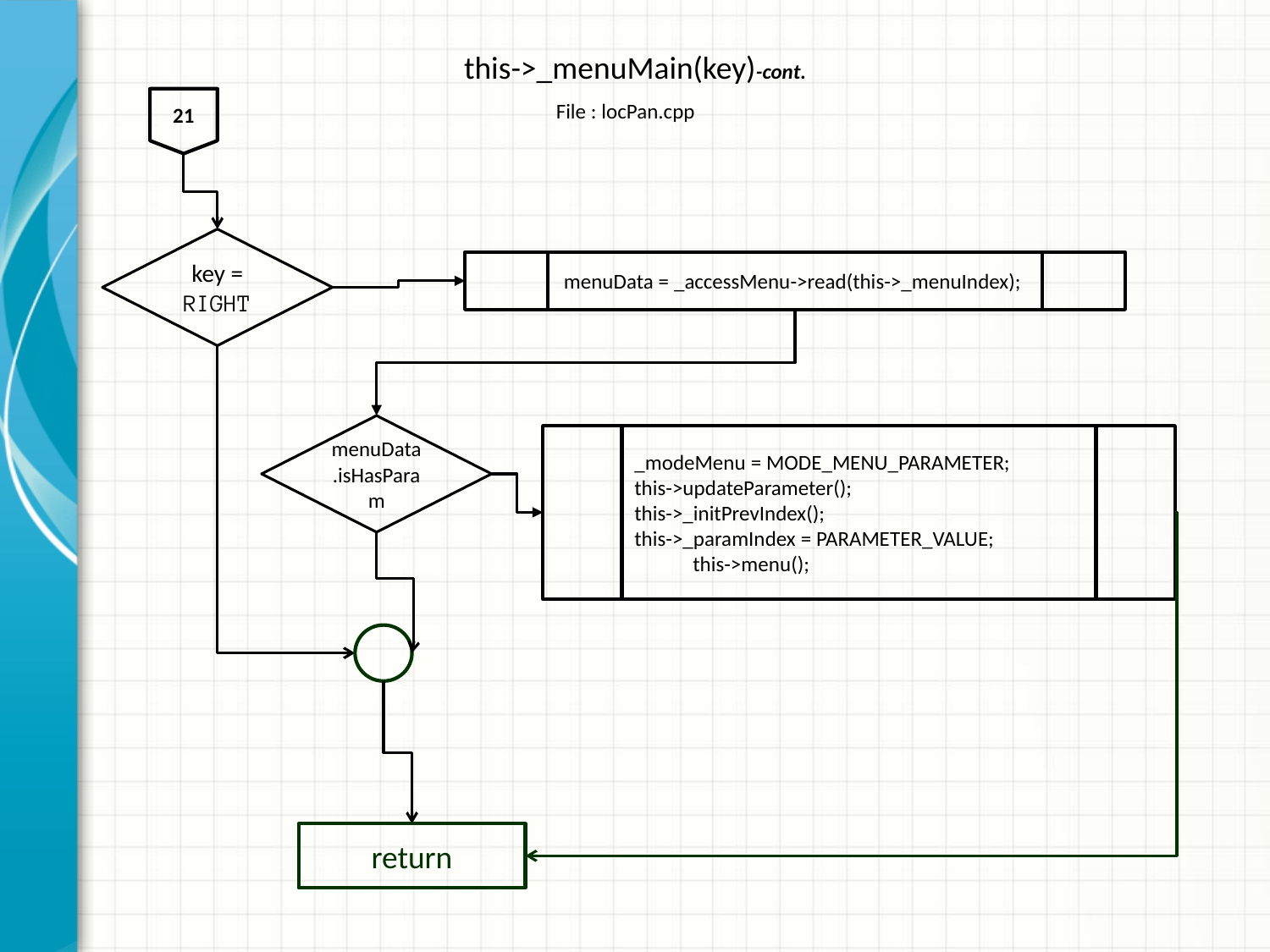

# this->_menuMain(key)-cont.
21
File : locPan.cpp
key = RIGHT
menuData = _accessMenu->read(this->_menuIndex);
menuData.isHasParam
_modeMenu = MODE_MENU_PARAMETER;
this->updateParameter();
this->_initPrevIndex();
this->_paramIndex = PARAMETER_VALUE;
            this->menu();

return